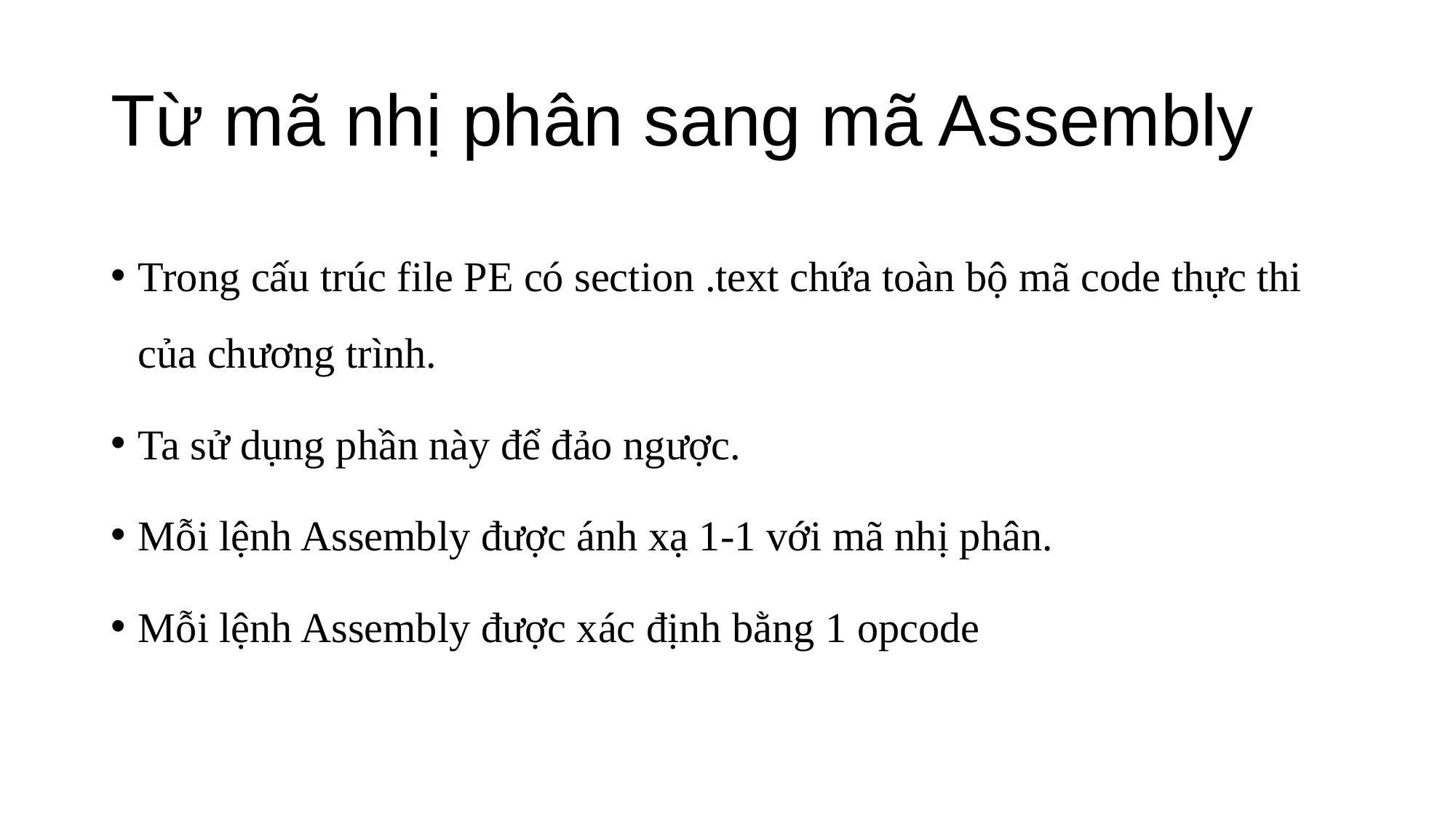

# Từ mã nhị phân sang mã Assembly
Trong cấu trúc file PE có section .text chứa toàn bộ mã code thực thi của chương trình.
Ta sử dụng phần này để đảo ngược.
Mỗi lệnh Assembly được ánh xạ 1-1 với mã nhị phân.
Mỗi lệnh Assembly được xác định bằng 1 opcode